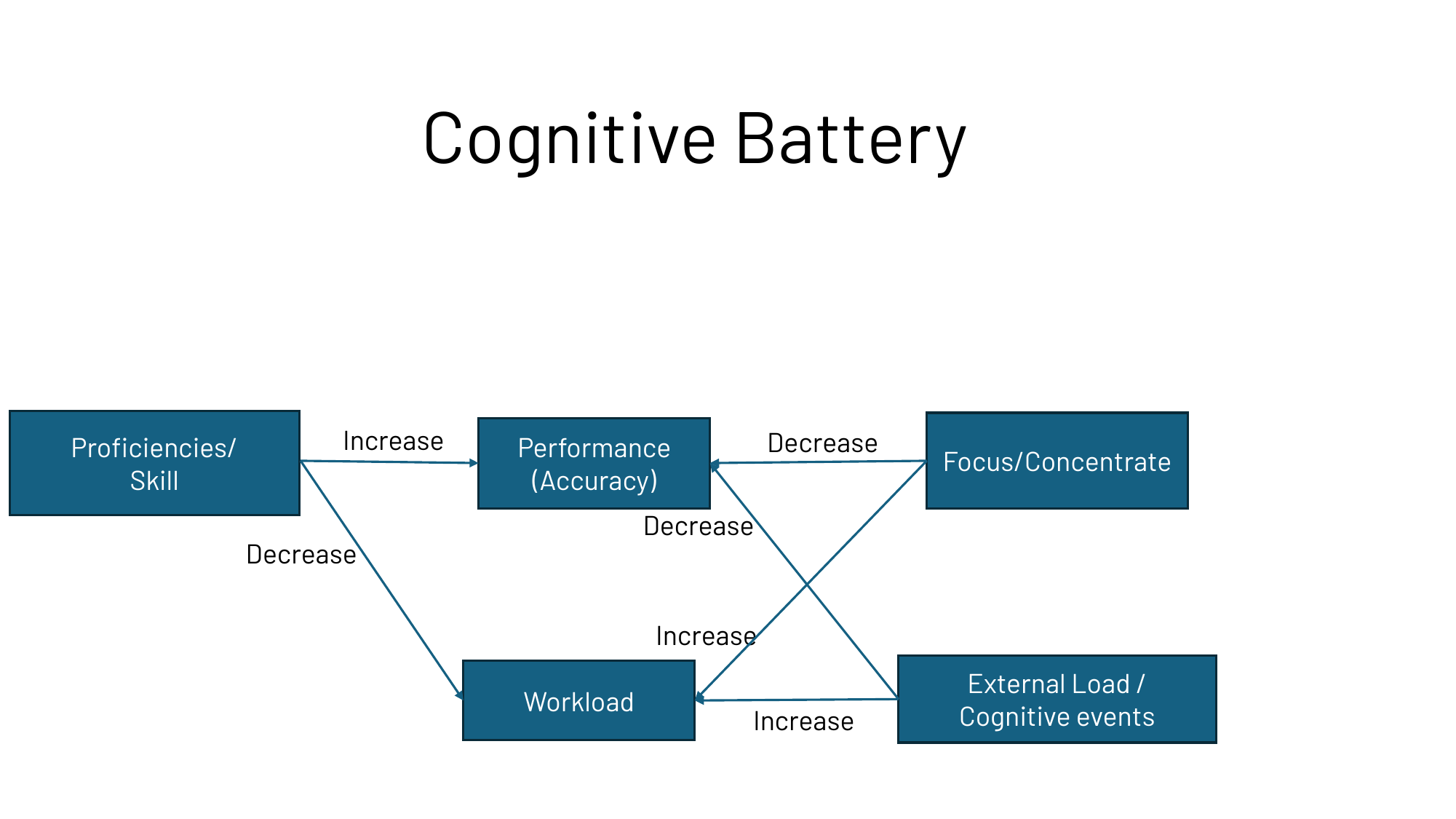

Cognitive Battery
Proficiencies/
Skill
Focus/Concentrate
Increase
Performance
(Accuracy)
Decrease
Decrease
Decrease
Increase
External Load /
Cognitive events
Workload
Increase